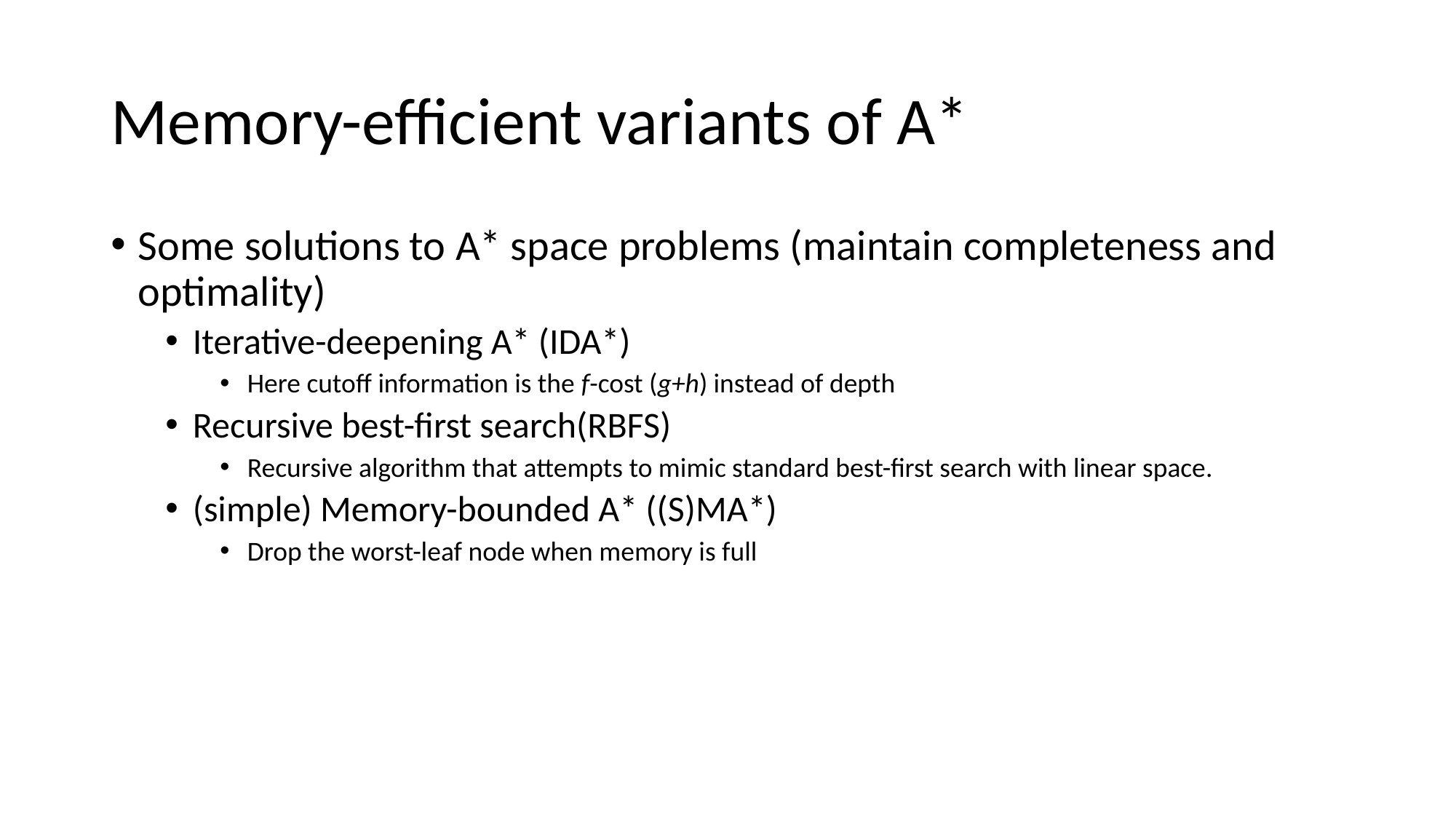

# Memory-efficient variants of A*
Some solutions to A* space problems (maintain completeness and optimality)
Iterative-deepening A* (IDA*)
Here cutoff information is the f-cost (g+h) instead of depth
Recursive best-first search(RBFS)
Recursive algorithm that attempts to mimic standard best-first search with linear space.
(simple) Memory-bounded A* ((S)MA*)
Drop the worst-leaf node when memory is full